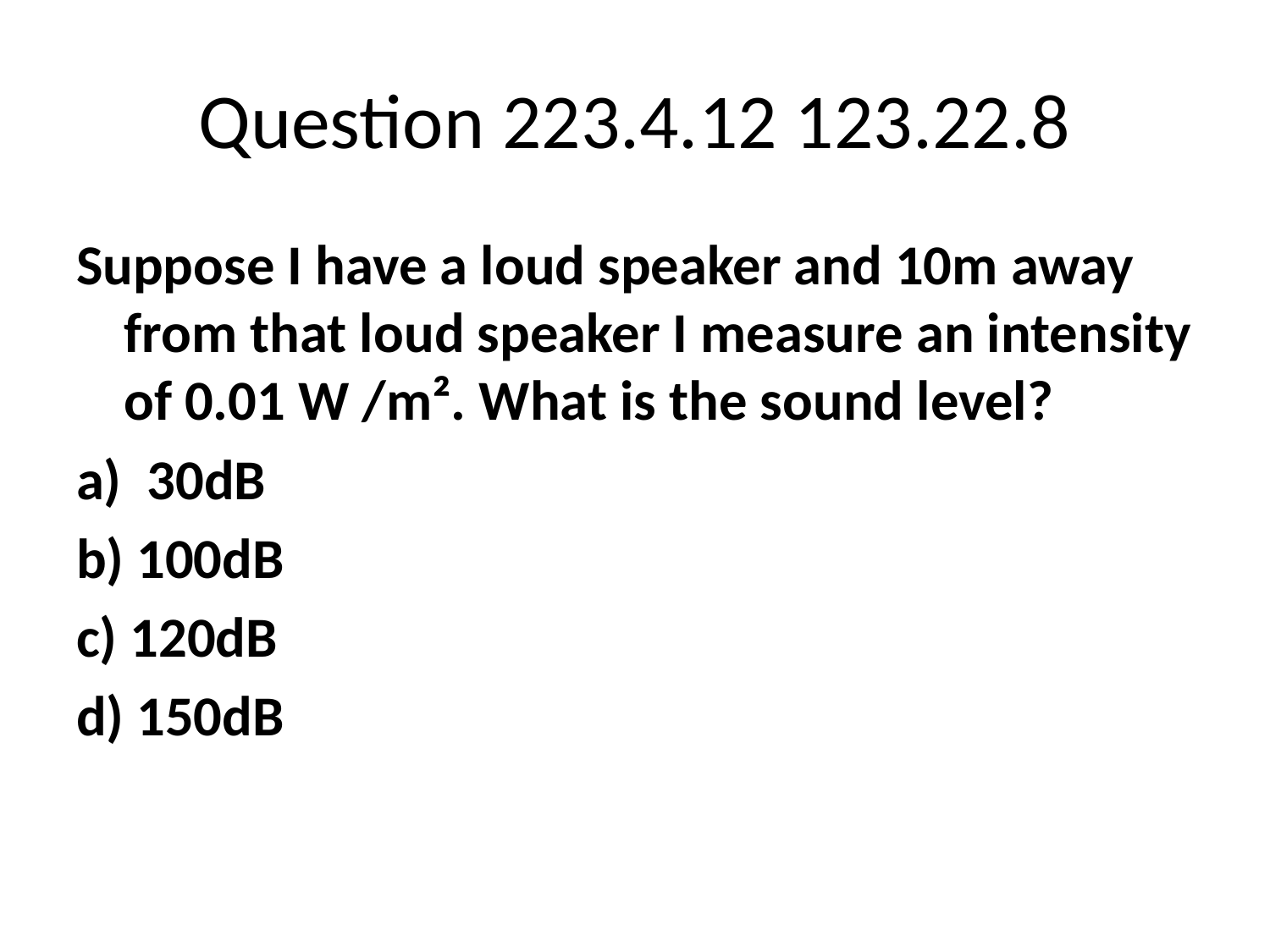

# Question 223.4.12 123.22.8
Suppose I have a loud speaker and 10m away from that loud speaker I measure an intensity of 0.01 W /m². What is the sound level?
a)  30dB
b) 100dB
c) 120dB
d) 150dB